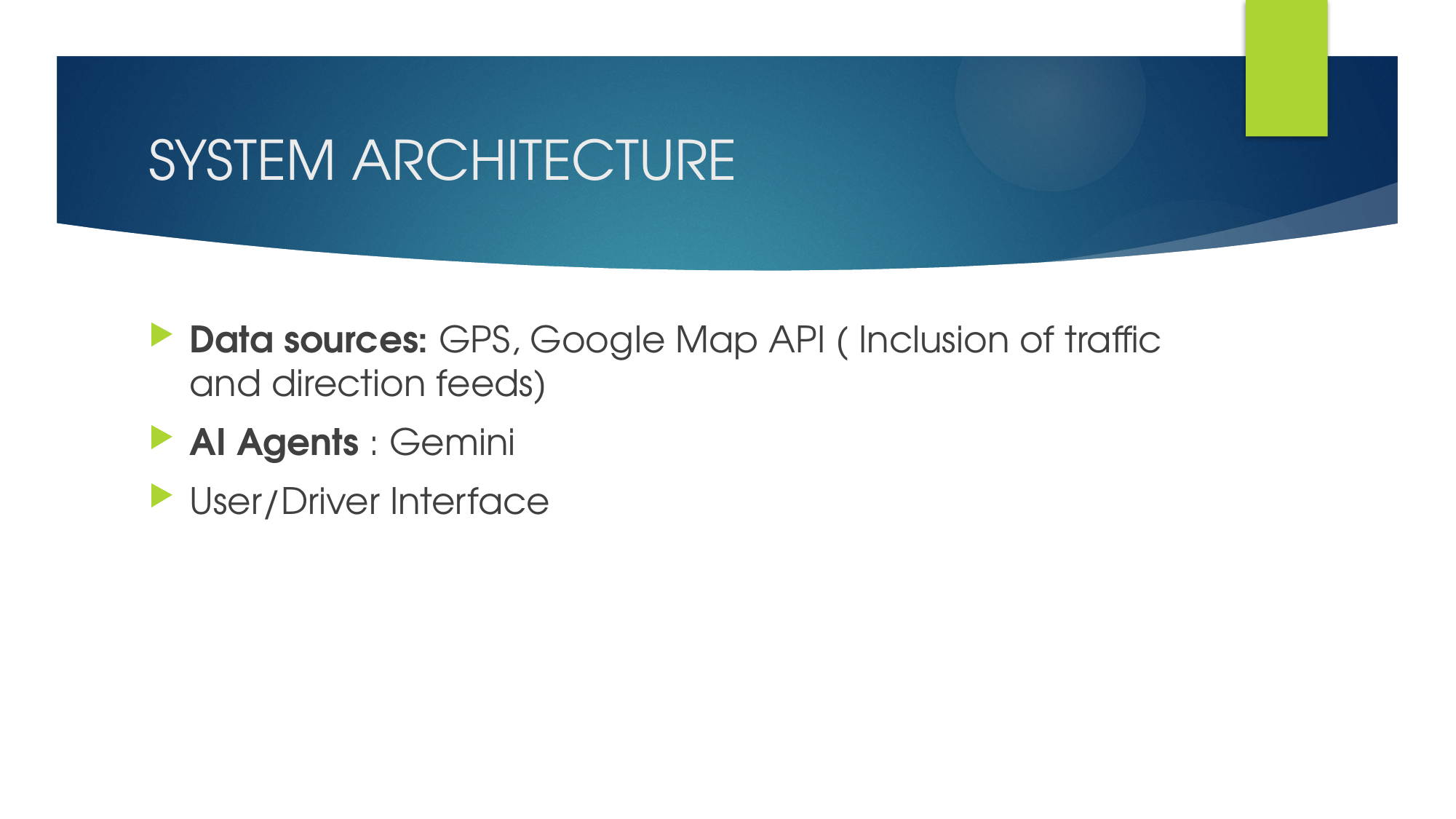

# SYSTEM ARCHITECTURE
Data sources: GPS, Google Map API ( Inclusion of traffic and direction feeds)
AI Agents : Gemini
User/Driver Interface